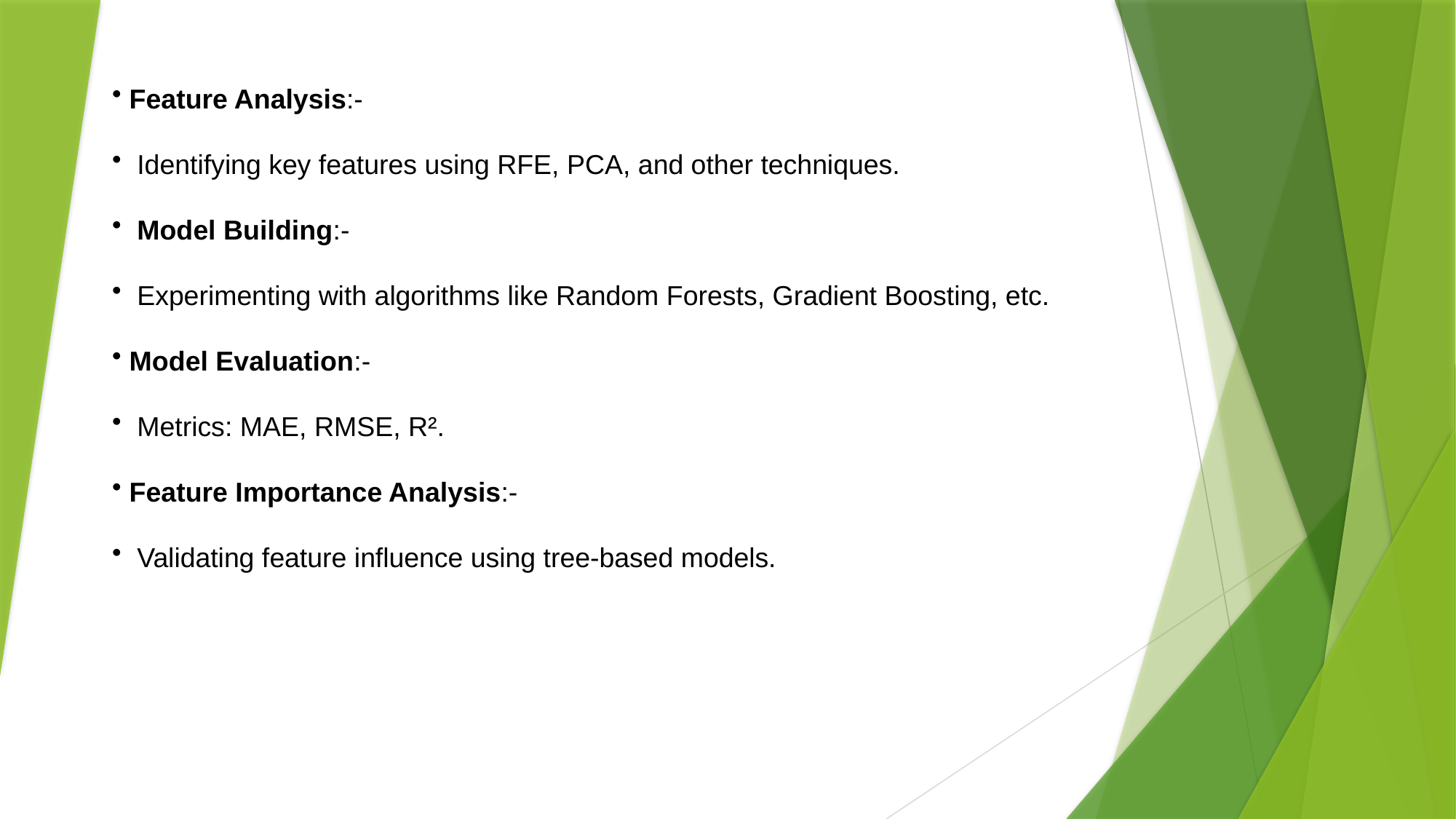

# Feature Analysis:-
  Identifying key features using RFE, PCA, and other techniques.
  Model Building:-
  Experimenting with algorithms like Random Forests, Gradient Boosting, etc.
 Model Evaluation:-
  Metrics: MAE, RMSE, R².
 Feature Importance Analysis:-
  Validating feature influence using tree-based models.